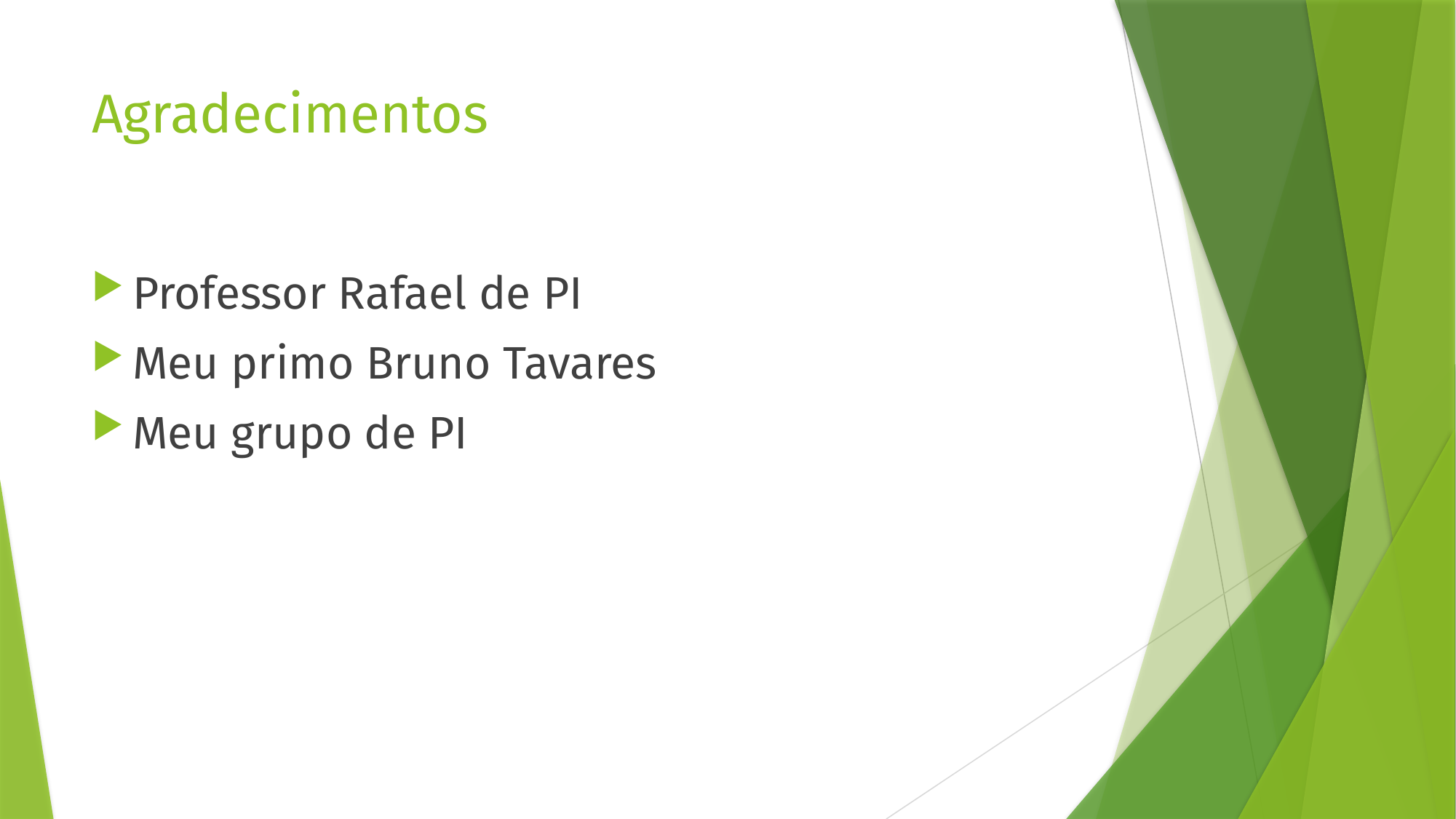

# Agradecimentos
Professor Rafael de PI
Meu primo Bruno Tavares
Meu grupo de PI